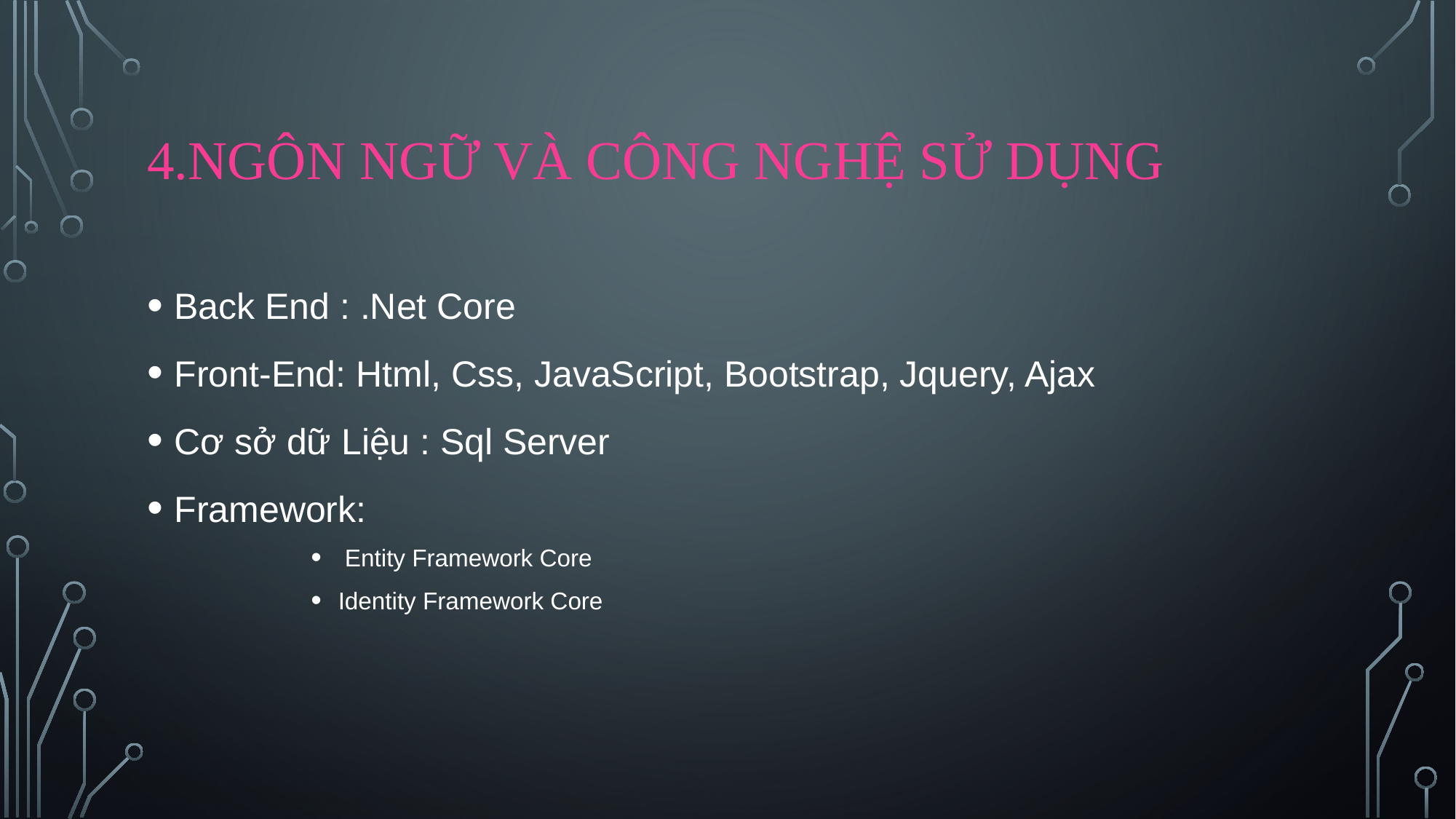

# 4.Ngôn ngữ và công nghệ sử dụng
Back End : .Net Core
Front-End: Html, Css, JavaScript, Bootstrap, Jquery, Ajax
Cơ sở dữ Liệu : Sql Server
Framework:
 Entity Framework Core
Identity Framework Core